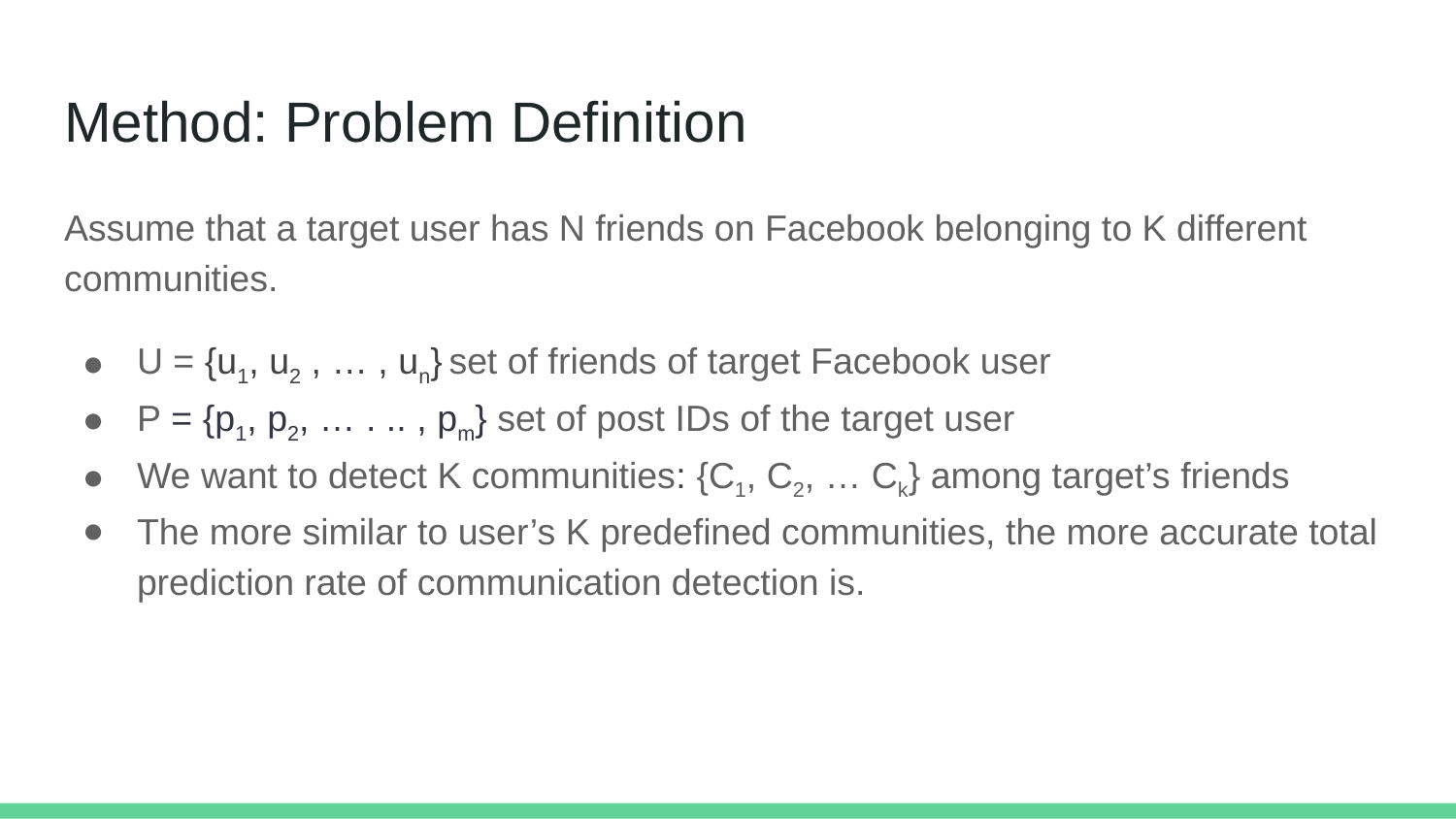

# Method: Problem Definition
Assume that a target user has N friends on Facebook belonging to K different communities.
U = {u1, u2 , … , un} set of friends of target Facebook user
P = {p1, p2, … . .. , pm} set of post IDs of the target user
We want to detect K communities: {C1, C2, … Ck} among target’s friends
The more similar to user’s K predefined communities, the more accurate total prediction rate of communication detection is.